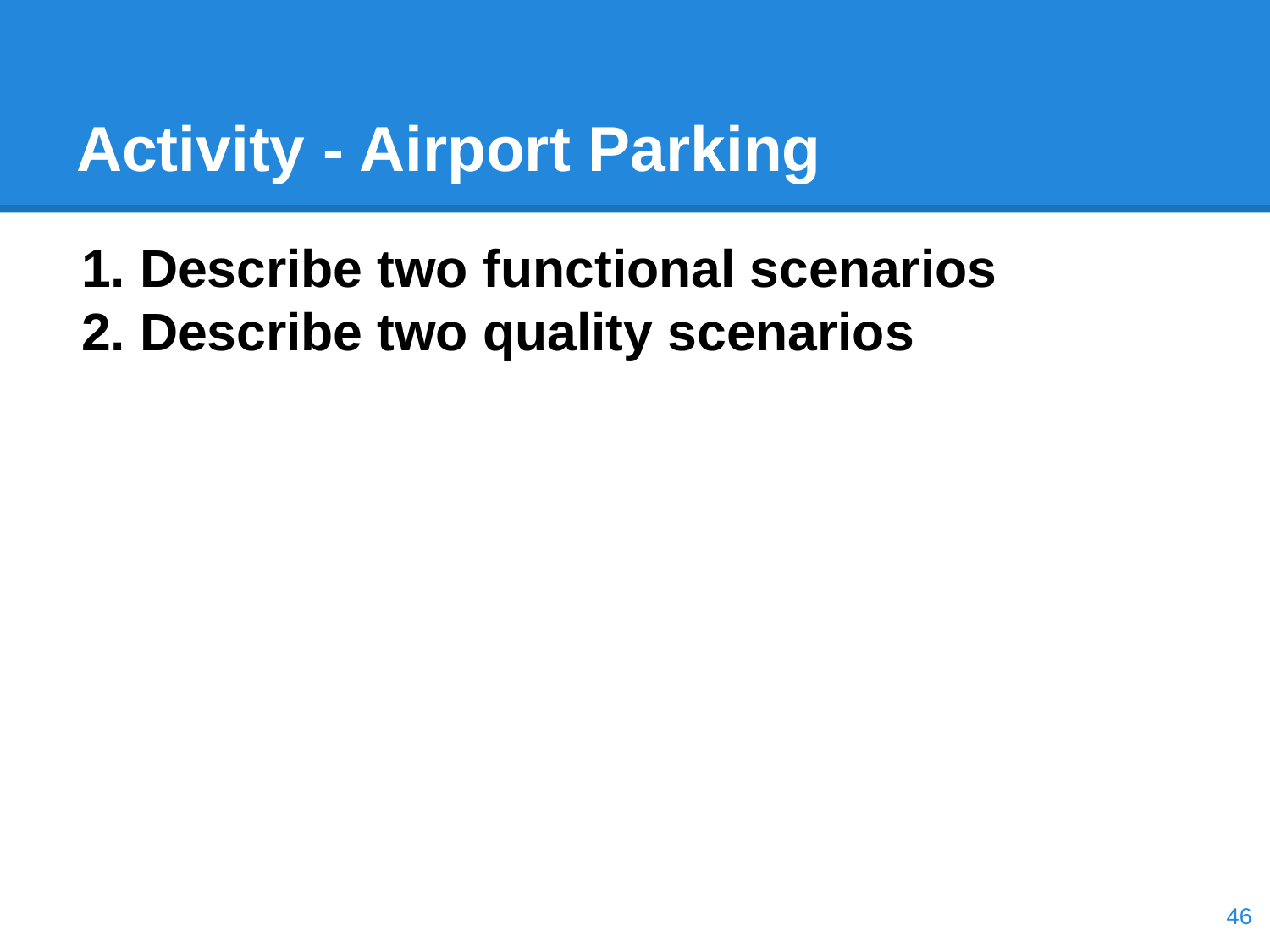

# Activity - Airport Parking
Describe two functional scenarios
Describe two quality scenarios
46